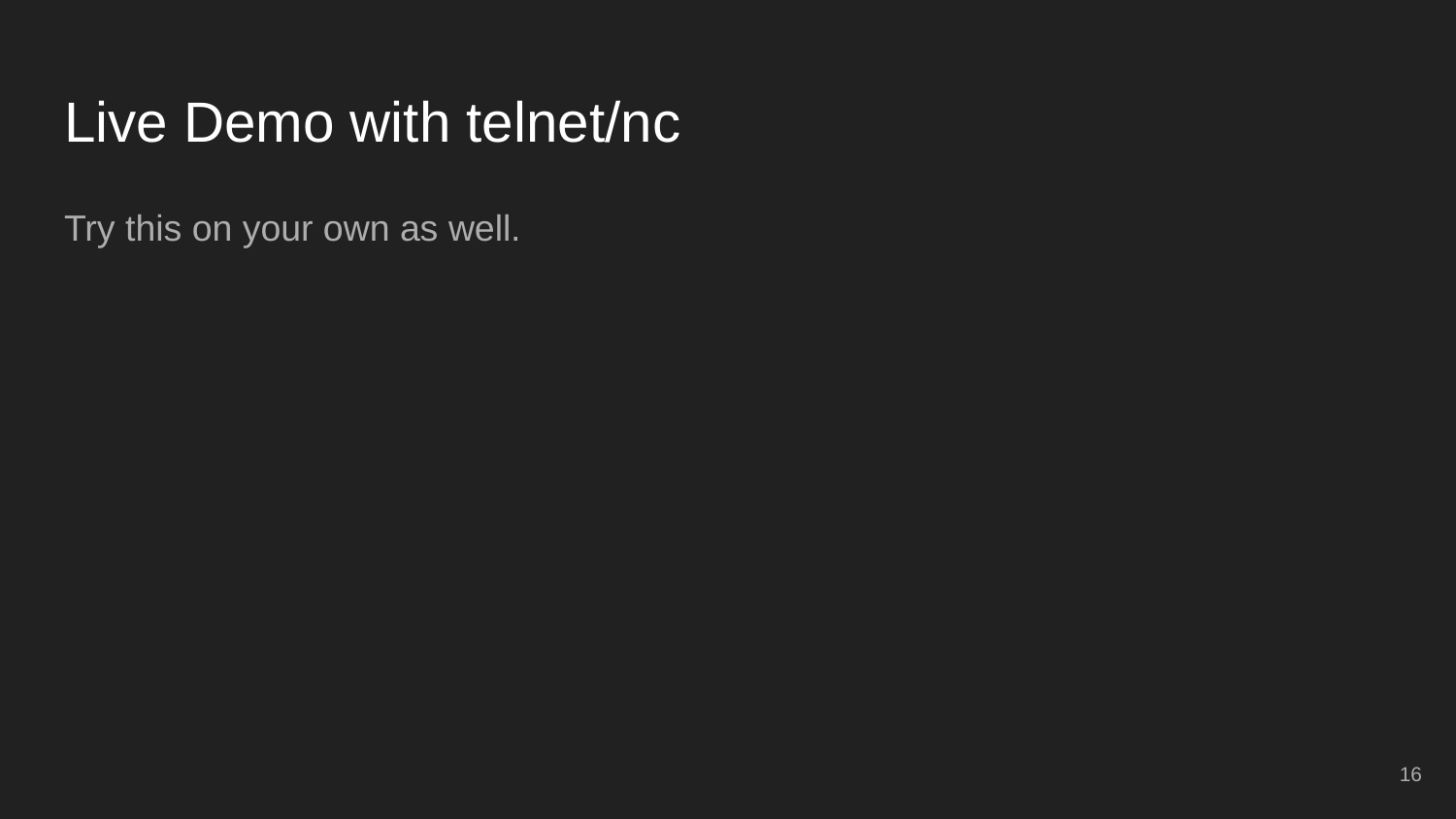

# Live Demo with telnet/nc
Try this on your own as well.
16